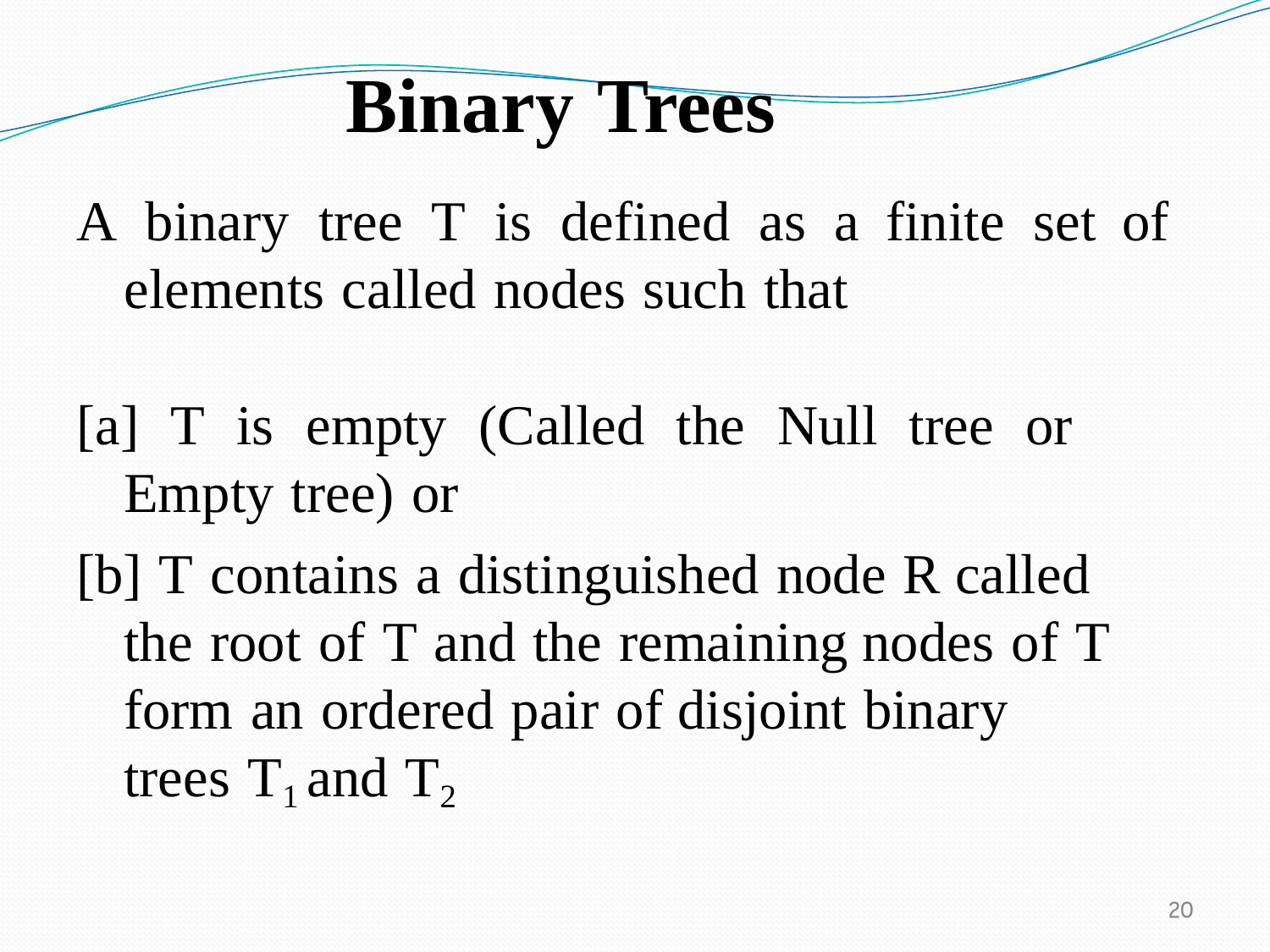

# Binary Trees
A binary tree T is defined as a finite set of elements called nodes such that

[a] T is empty (Called the Null tree or Empty tree) or
[b] T contains a distinguished node R called the root of T and the remaining nodes of T form an ordered pair of disjoint binary trees T1 and T2
17
20